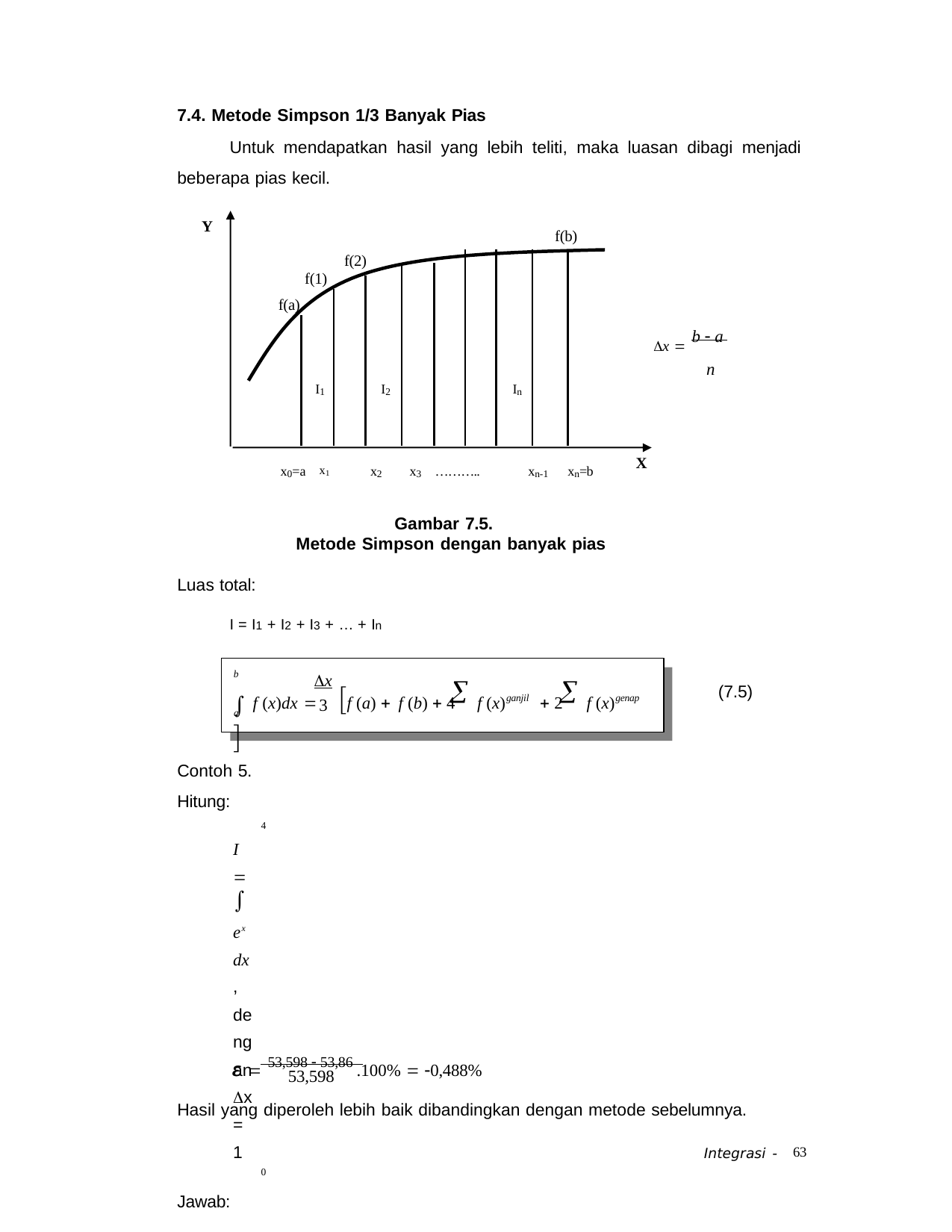

7.4. Metode Simpson 1/3 Banyak Pias
Untuk mendapatkan hasil yang lebih teliti, maka luasan dibagi menjadi beberapa pias kecil.

Y
f(b)
f(2)
f(1)
f(a)
Δx = b − a
n

I1
I2
In
X
x0=a x1	x2	x3  ………..	xn-1	xn=b

Gambar 7.5.
Metode Simpson dengan banyak pias
Luas total:
I = I1 + I2 + I3 + … + In

b
Δx
∫ f (x)dx =	[f (a) + f (b) + 4	f (x)	+ 2	f (x)	]
∑	ganjil	∑	genap
(7.5)
3
a
Contoh 5. Hitung:
4
I = ∫ ex dx , dengan Δx = 1
0

Jawab:
Karena Δx = 1 maka interval a = 0, x1 = 1, x2 = 2, x3 = 3, b = 4 Menggunakan persamaan (7.5)
I = 1/3 [e0 + e4 + 4(e1 + e3) + 2(e2)] = 53.86.
Besar kesalahan yang terjadi:
ε = 53,598 − 53,86 .100% = −0,488%
53,598
Hasil yang diperoleh lebih baik dibandingkan dengan metode sebelumnya.

63
Integrasi -